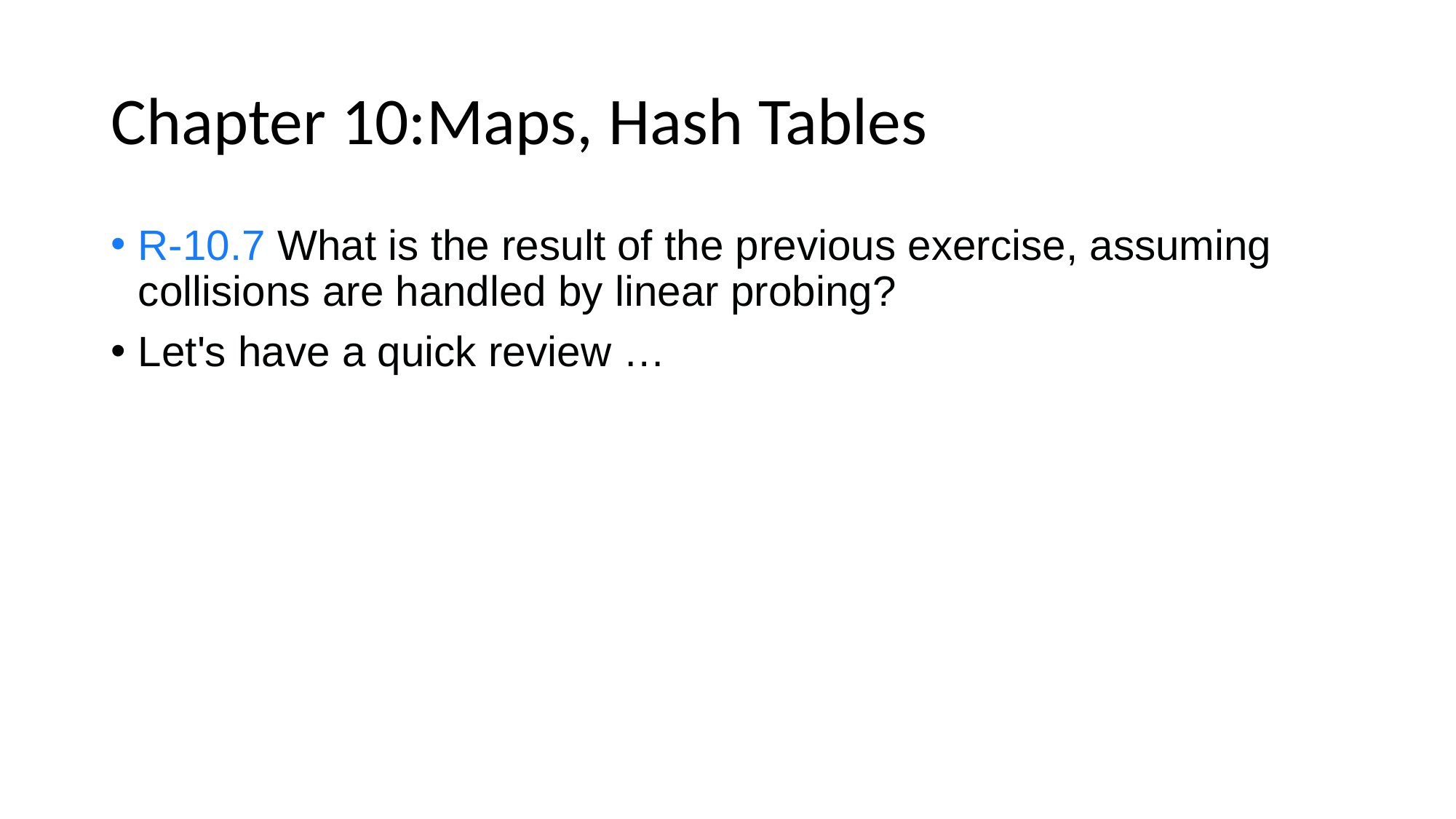

# Chapter 10:Maps, Hash Tables
R-10.7 What is the result of the previous exercise, assuming collisions are handled by linear probing?
Let's have a quick review …